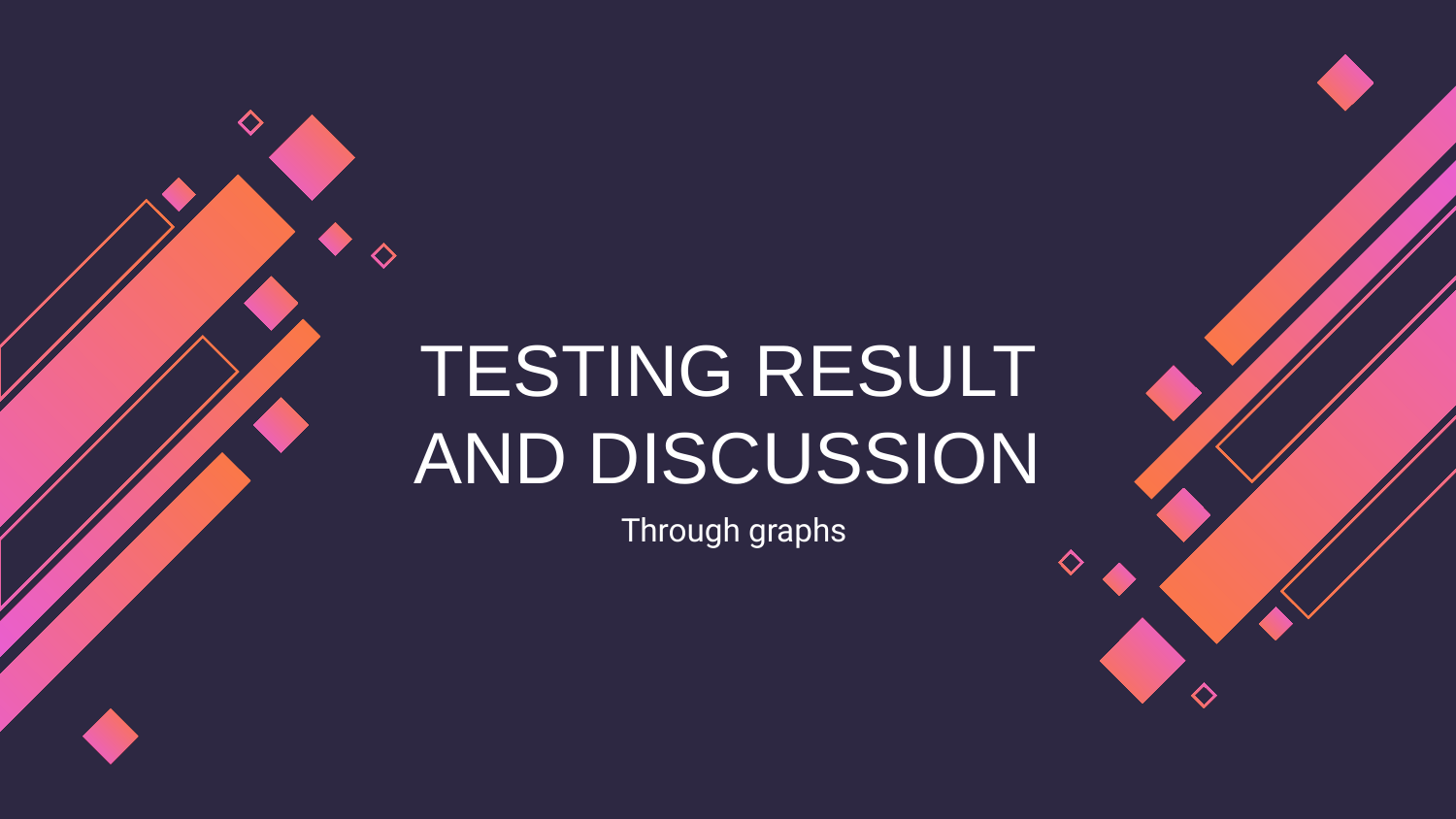

# TESTING RESULT AND DISCUSSION
Through graphs